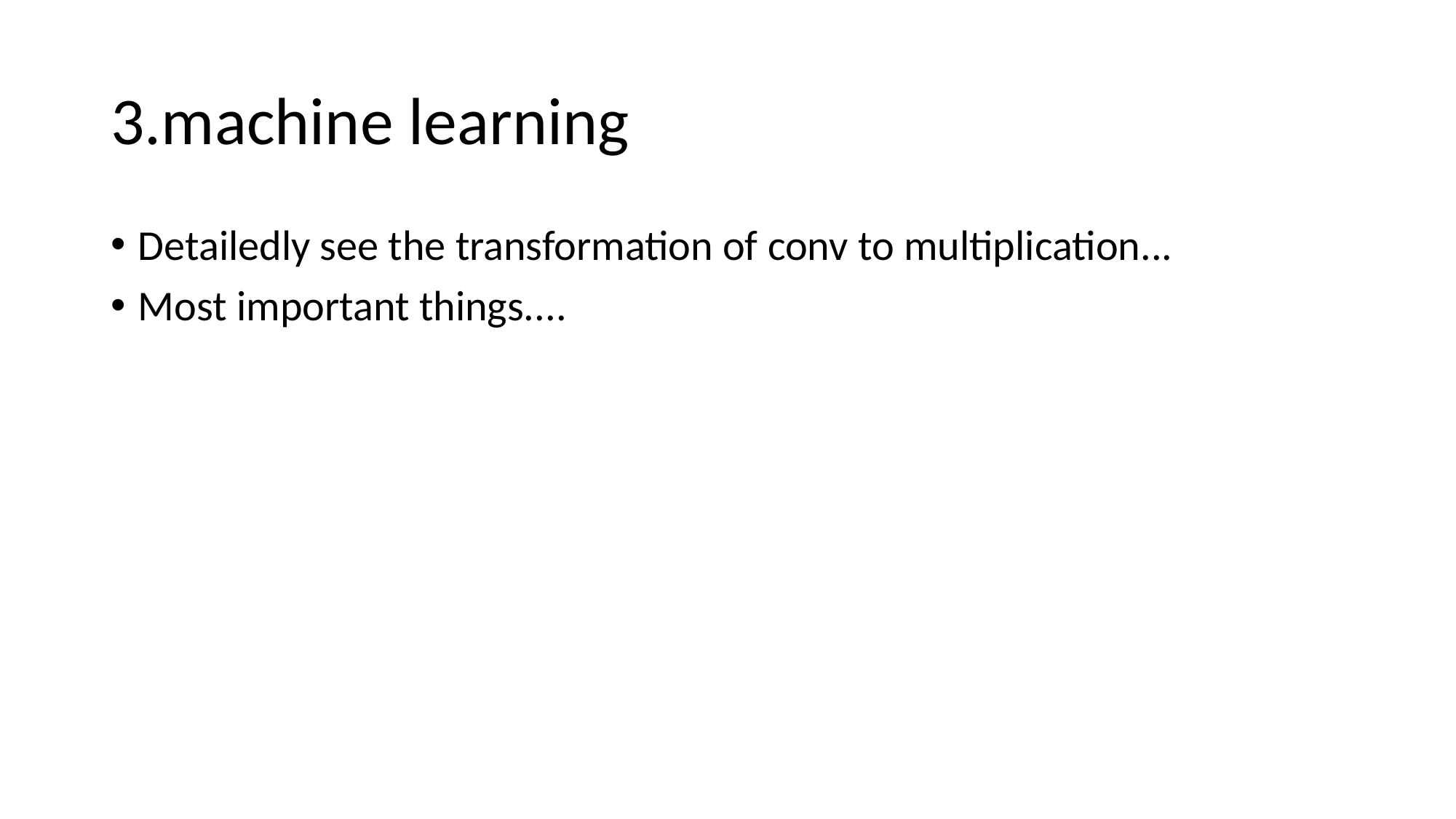

# 3.machine learning
Detailedly see the transformation of conv to multiplication...
Most important things....